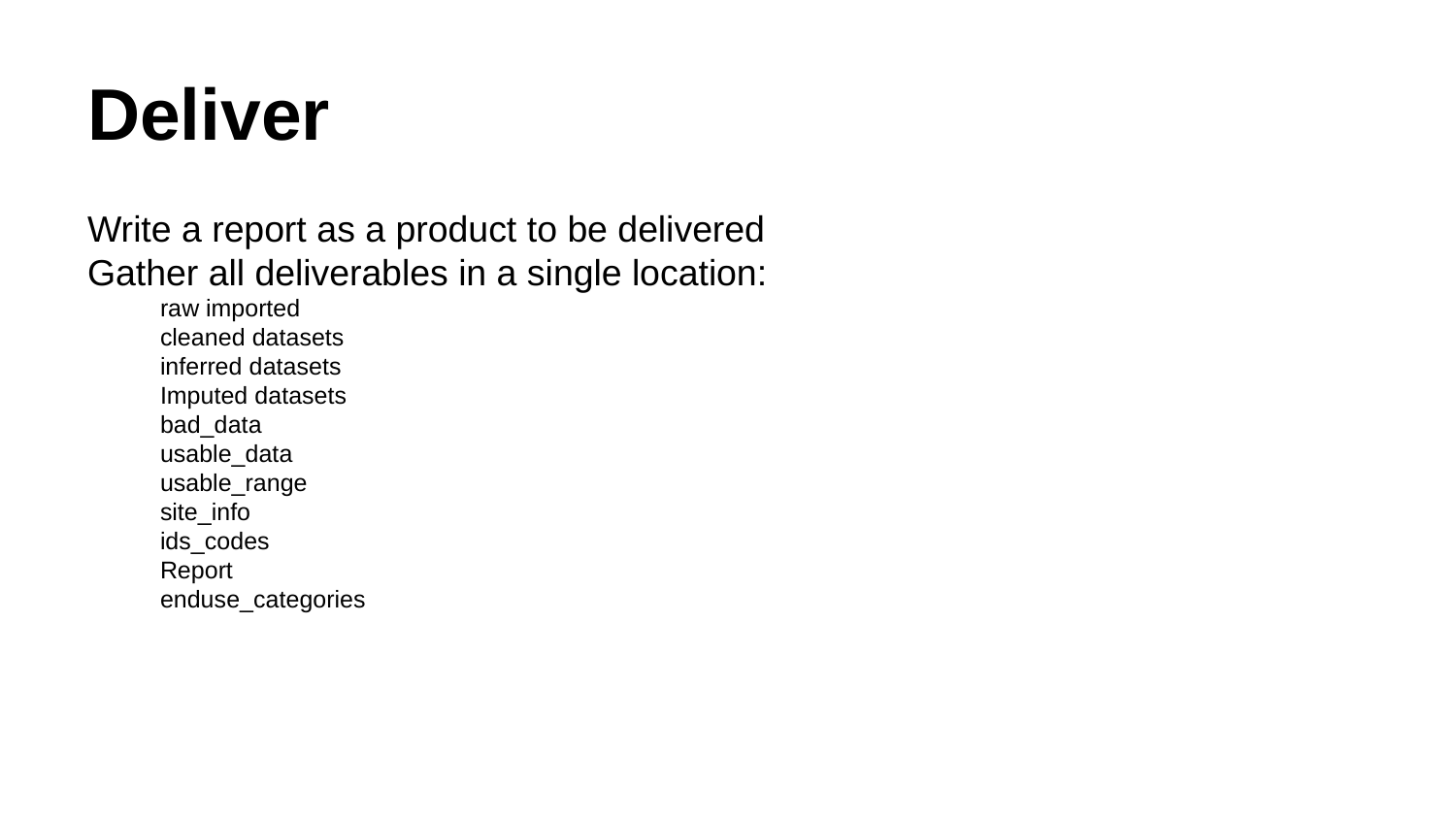

# Deliver
Write a report as a product to be delivered
Gather all deliverables in a single location:
raw imported
cleaned datasets
inferred datasets
Imputed datasets
bad_data
usable_data
usable_range
site_info
ids_codes
Report
enduse_categories